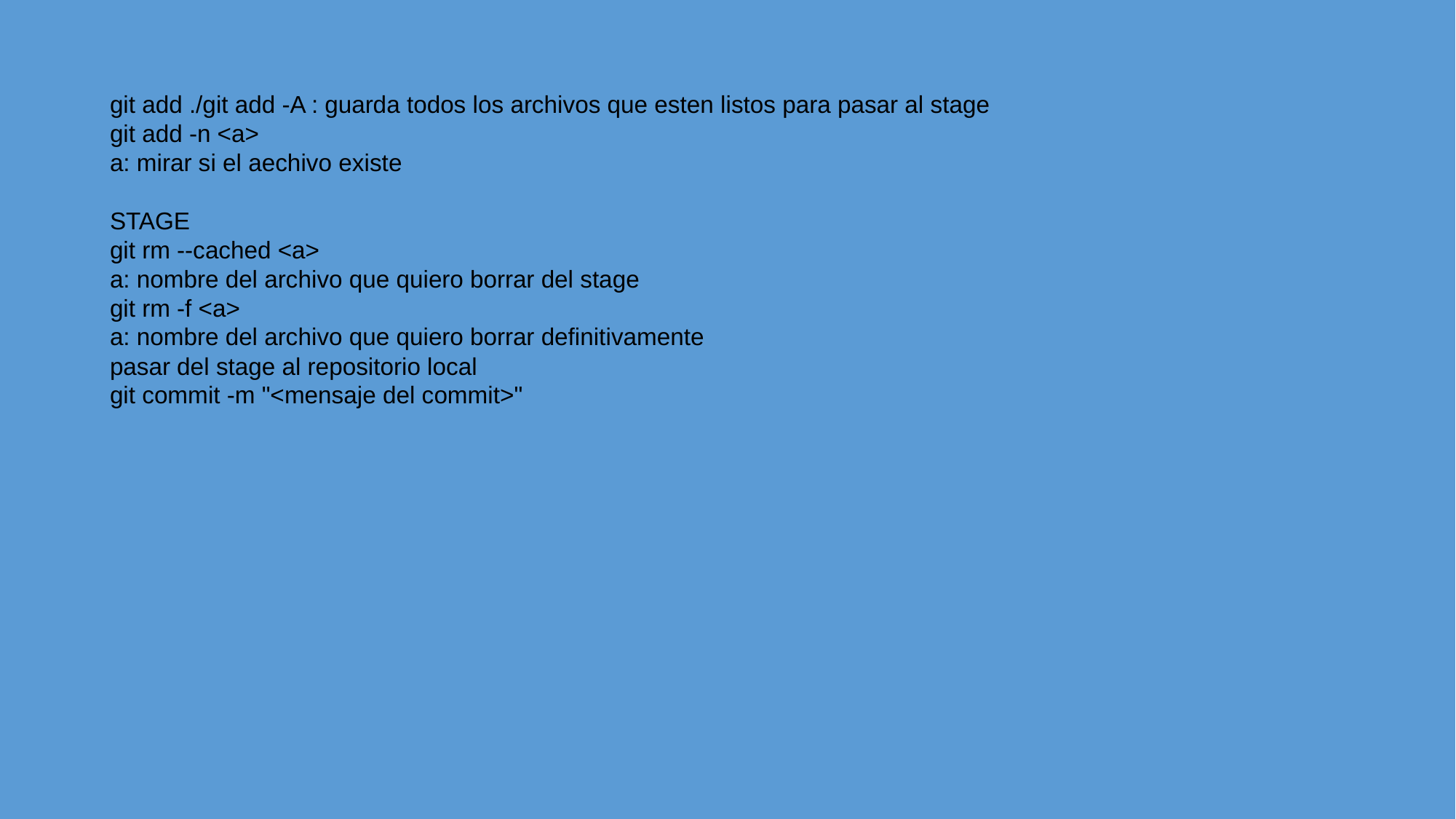

git add ./git add -A : guarda todos los archivos que esten listos para pasar al stage
git add -n <a>
a: mirar si el aechivo existe

STAGE
git rm --cached <a>
a: nombre del archivo que quiero borrar del stage
git rm -f <a>
a: nombre del archivo que quiero borrar definitivamente
pasar del stage al repositorio local
git commit -m "<mensaje del commit>"